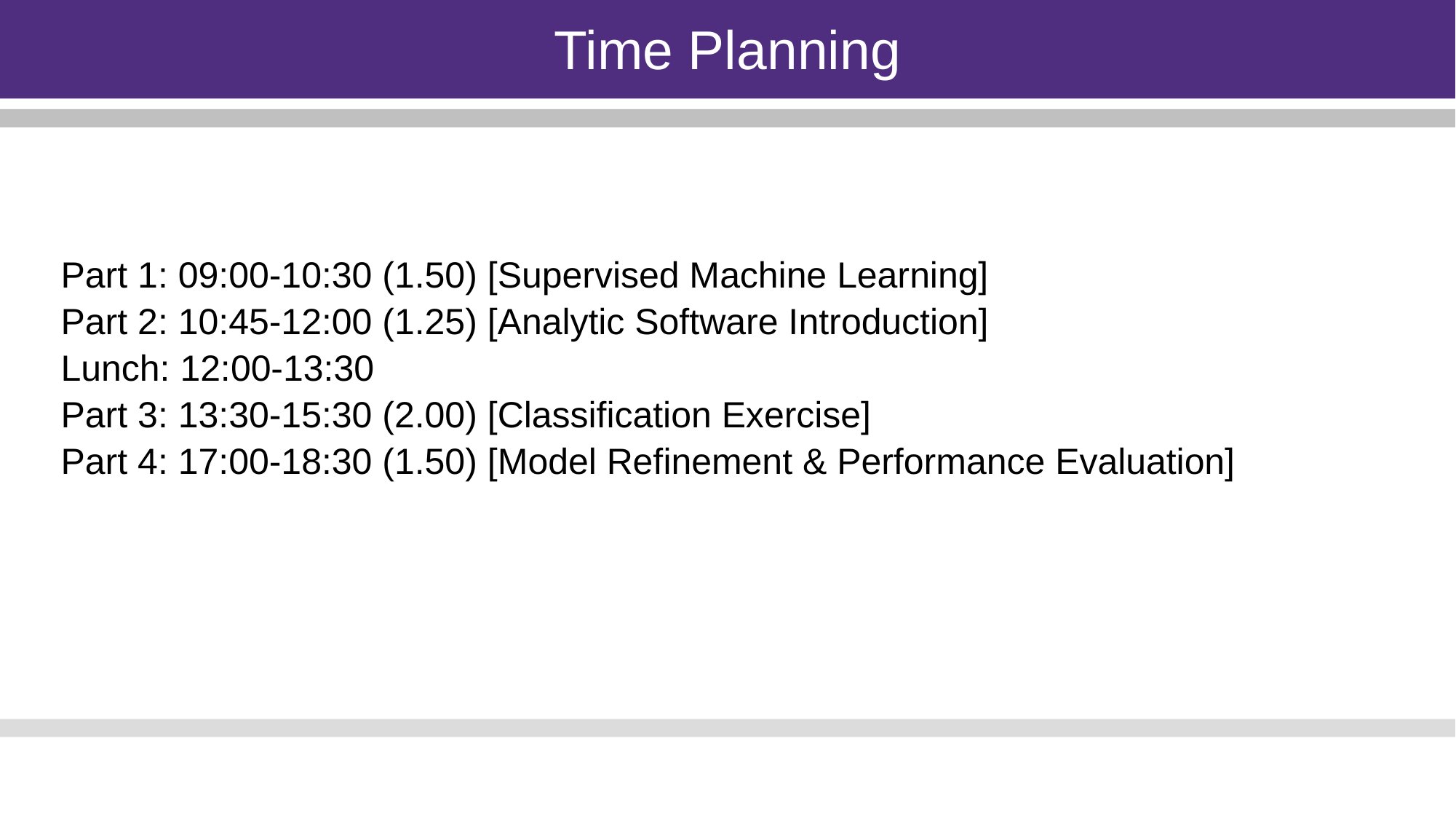

Time Planning

Part 1: 09:00-10:30 (1.50) [Supervised Machine Learning]
Part 2: 10:45-12:00 (1.25) [Analytic Software Introduction]
Lunch: 12:00-13:30
Part 3: 13:30-15:30 (2.00) [Classification Exercise]
Part 4: 17:00-18:30 (1.50) [Model Refinement & Performance Evaluation]